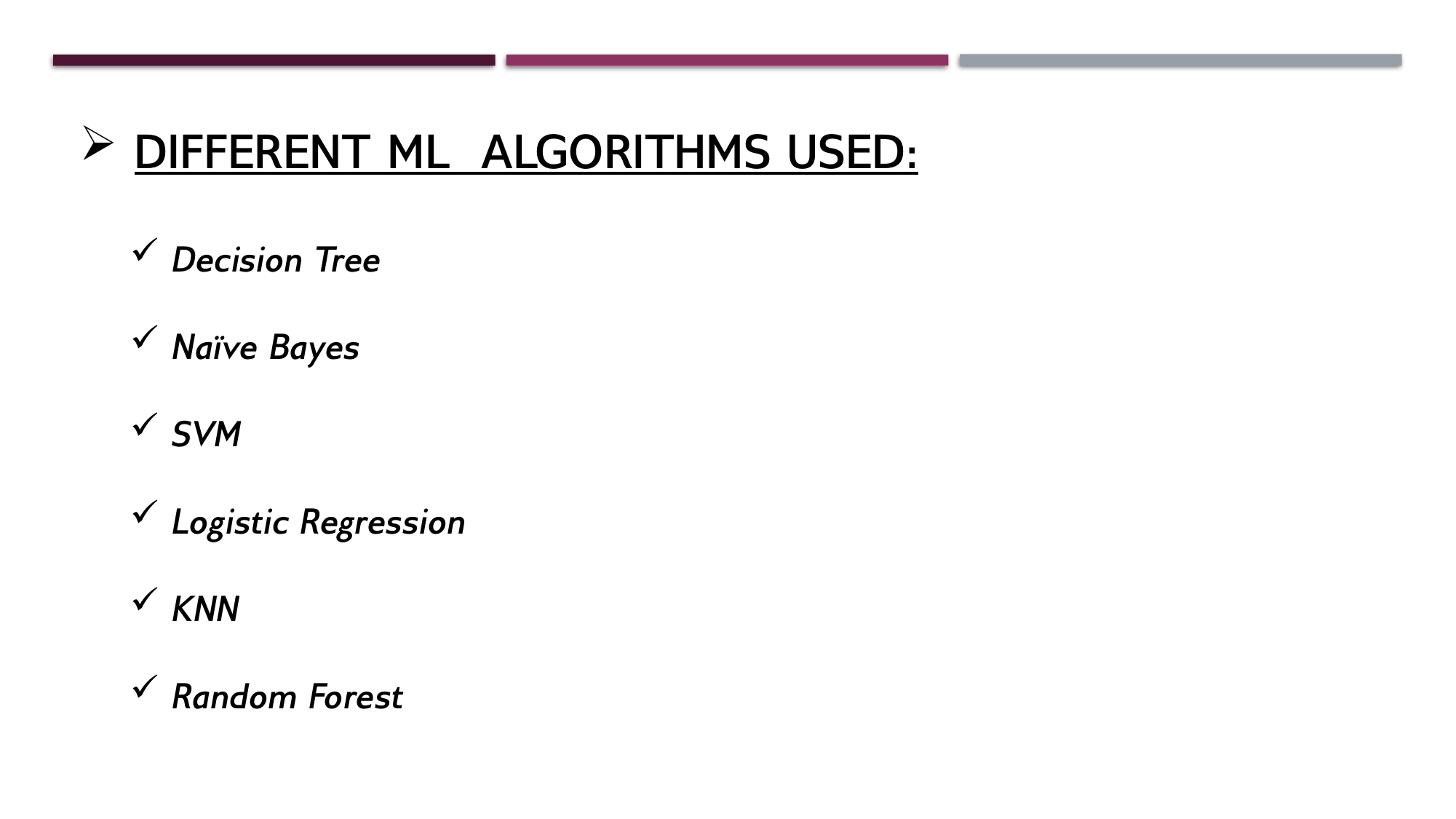

DIFFERENT ML  ALGORITHMS USED:
Decision Tree

Naïve Bayes

SVM

Logistic Regression

KNN

Random Forest